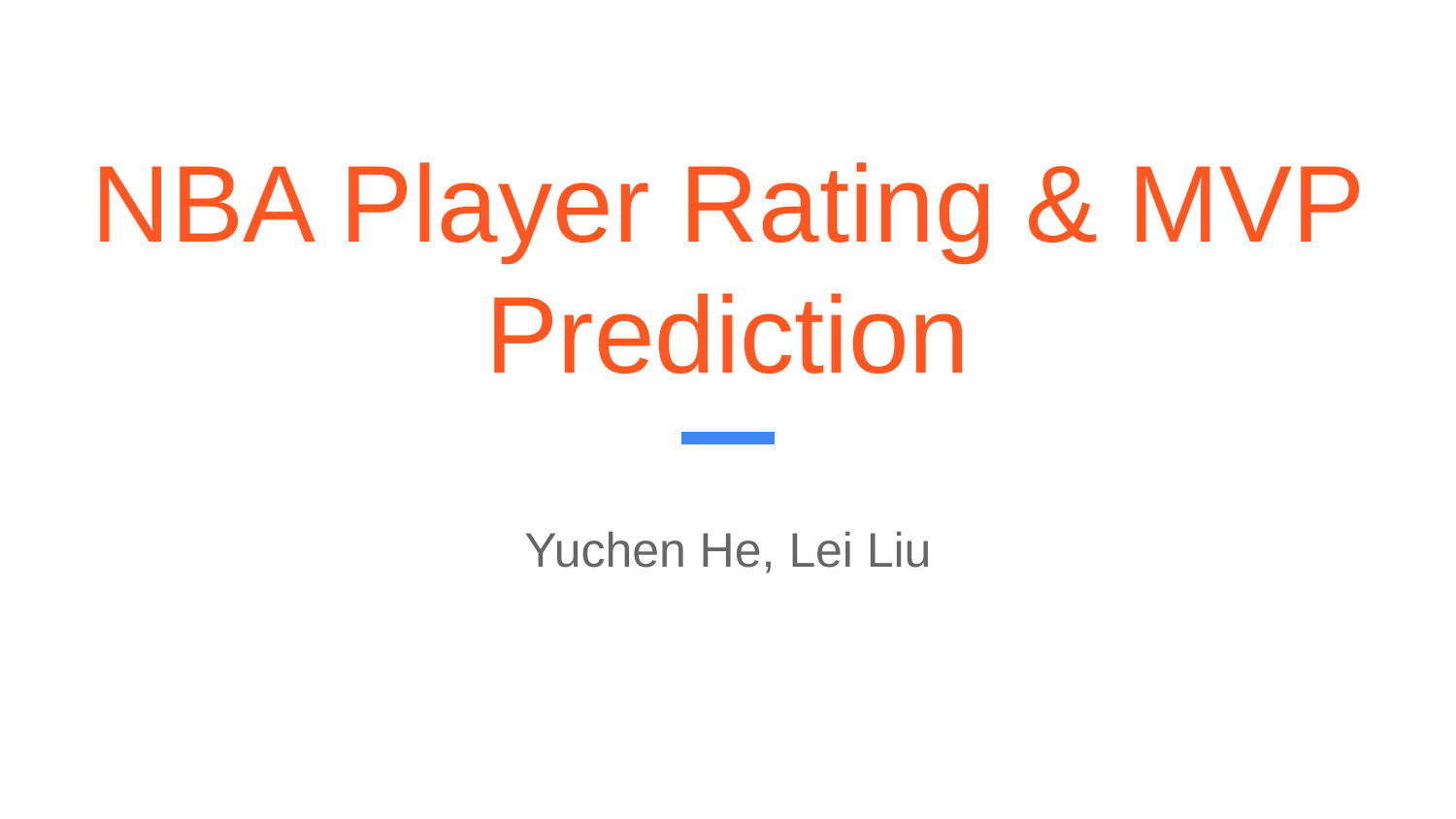

# NBA Player Rating & MVP Prediction
Yuchen He, Lei Liu